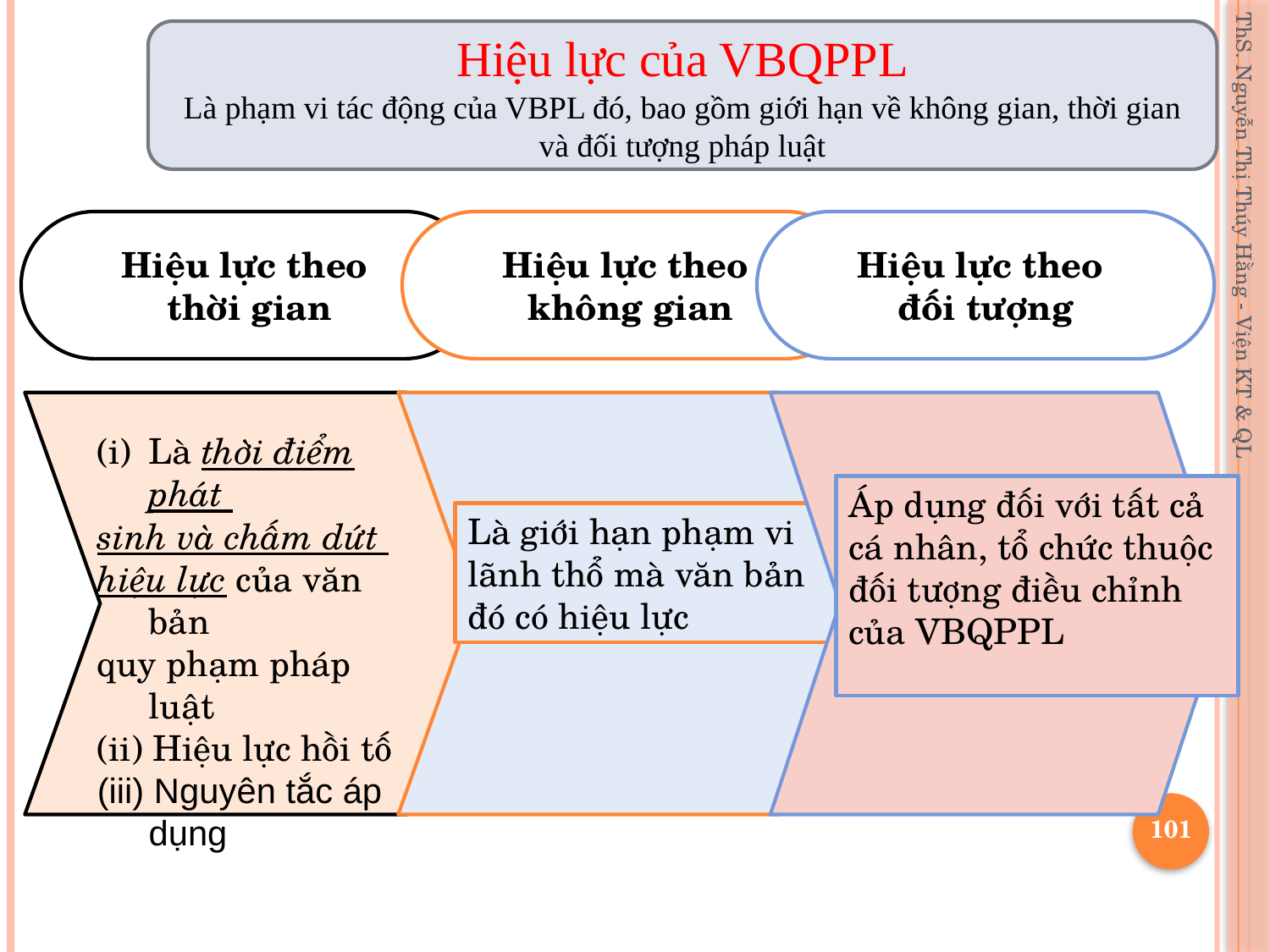

Hiệu lực của VBQPPL
Là phạm vi tác động của VBPL đó, bao gồm giới hạn về không gian, thời gian và đối tượng pháp luật
Hiệu lực theo
thời gian
Hiệu lực theo
không gian
Hiệu lực theo
đối tượng
ThS. Nguyễn Thị Thúy Hằng - Viện KT & QL

Là thời điểm phát
sinh và chấm dứt
hiệu lực của văn bản
quy phạm pháp luật
(ii) Hiệu lực hồi tố
(iii) Nguyên tắc áp dụng

Là giới hạn phạm vi
lãnh thổ mà văn bản
đó có hiệu lực

Áp dụng đối với tất cả cá nhân, tổ chức thuộc đối tượng điều chỉnh của VBQPPL

101